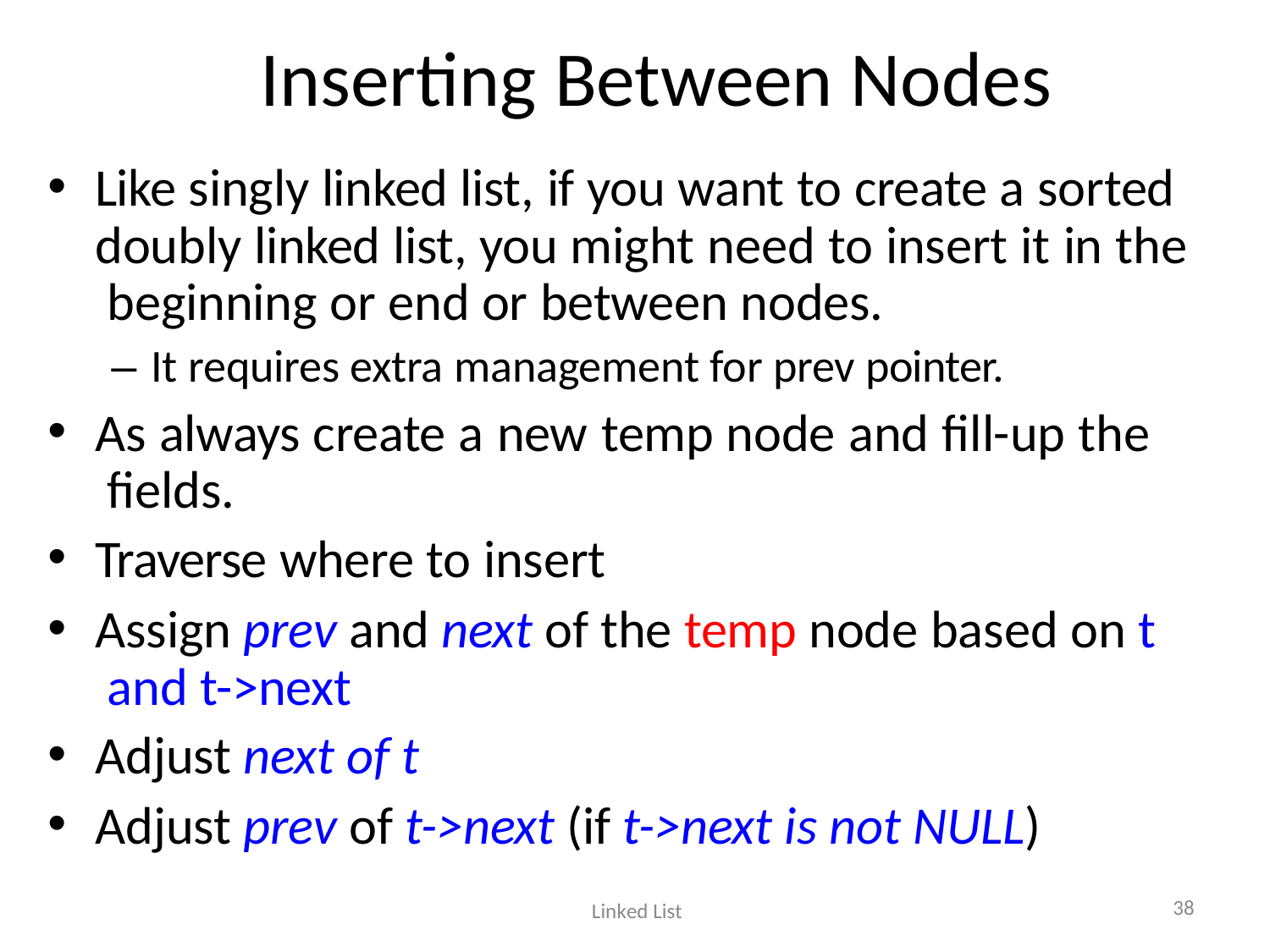

# Inserting Between Nodes
Like singly linked list, if you want to create a sorted  doubly linked list, you might need to insert it in the  beginning or end or between nodes.
– It requires extra management for prev pointer.
As always create a new temp node and fill-up the  fields.
Traverse where to insert
Assign prev and next of the temp node based on t  and t->next
Adjust next of t
Adjust prev of t->next (if t->next is not NULL)
38
Linked List